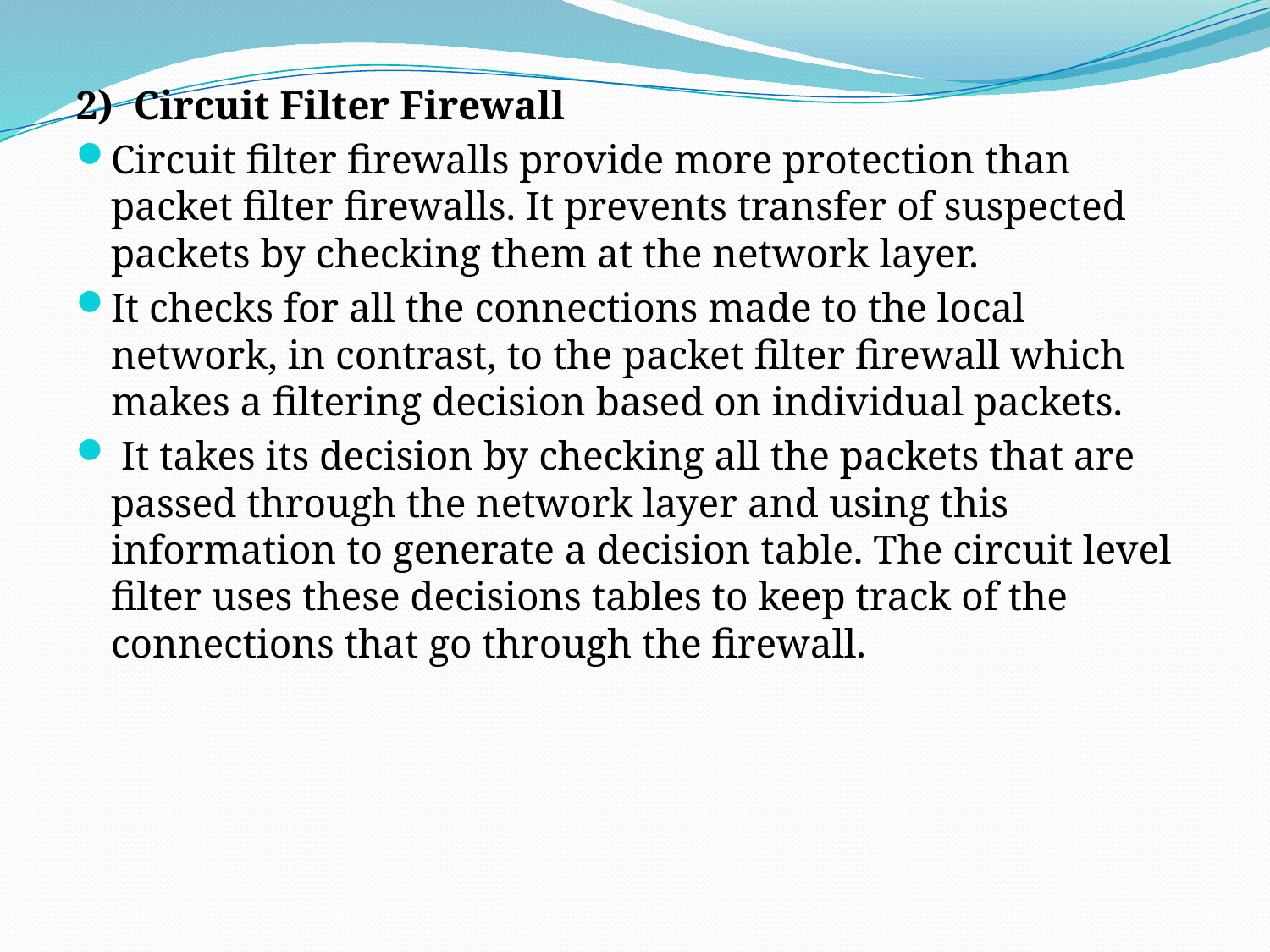

2)  Circuit Filter Firewall
Circuit filter firewalls provide more protection than packet filter firewalls. It prevents transfer of suspected packets by checking them at the network layer.
It checks for all the connections made to the local network, in contrast, to the packet filter firewall which makes a filtering decision based on individual packets.
 It takes its decision by checking all the packets that are passed through the network layer and using this information to generate a decision table. The circuit level filter uses these decisions tables to keep track of the connections that go through the firewall.